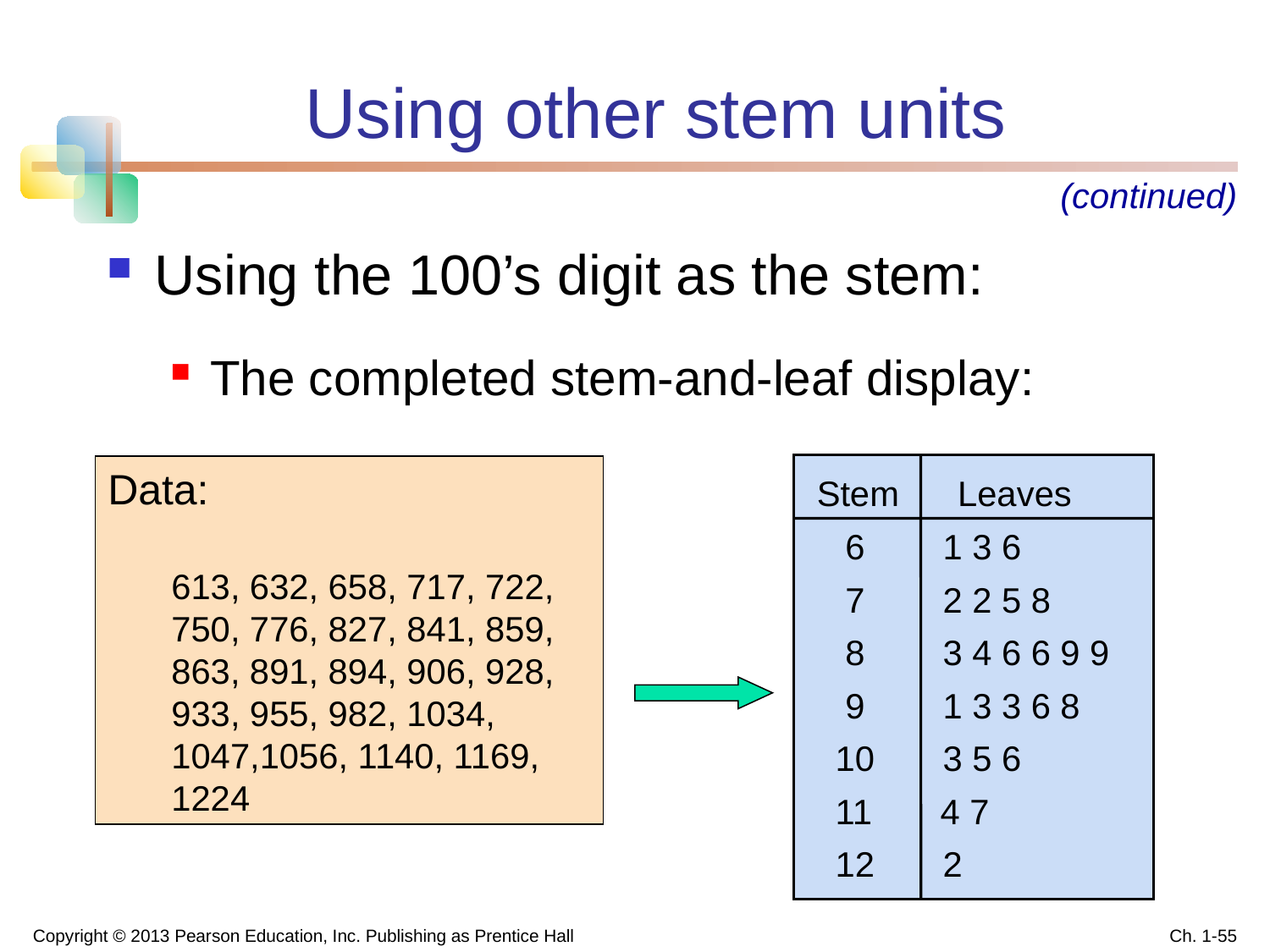

# Using other stem units
(continued)
Using the 100’s digit as the stem:
The completed stem-and-leaf display:

Data:

613, 632, 658, 717, 722, 750, 776, 827, 841, 859, 863, 891, 894, 906, 928, 933, 955, 982, 1034, 1047,1056, 1140, 1169, 1224
Stem      Leaves

    6        1 3 6
    7        2 2 5 8
    8        3 4 6 6 9 9
    9        1 3 3 6 8
   10       3 5 6
   11       4 7
   12       2

Copyright © 2013 Pearson Education, Inc. Publishing as Prentice Hall
Ch. 1-55